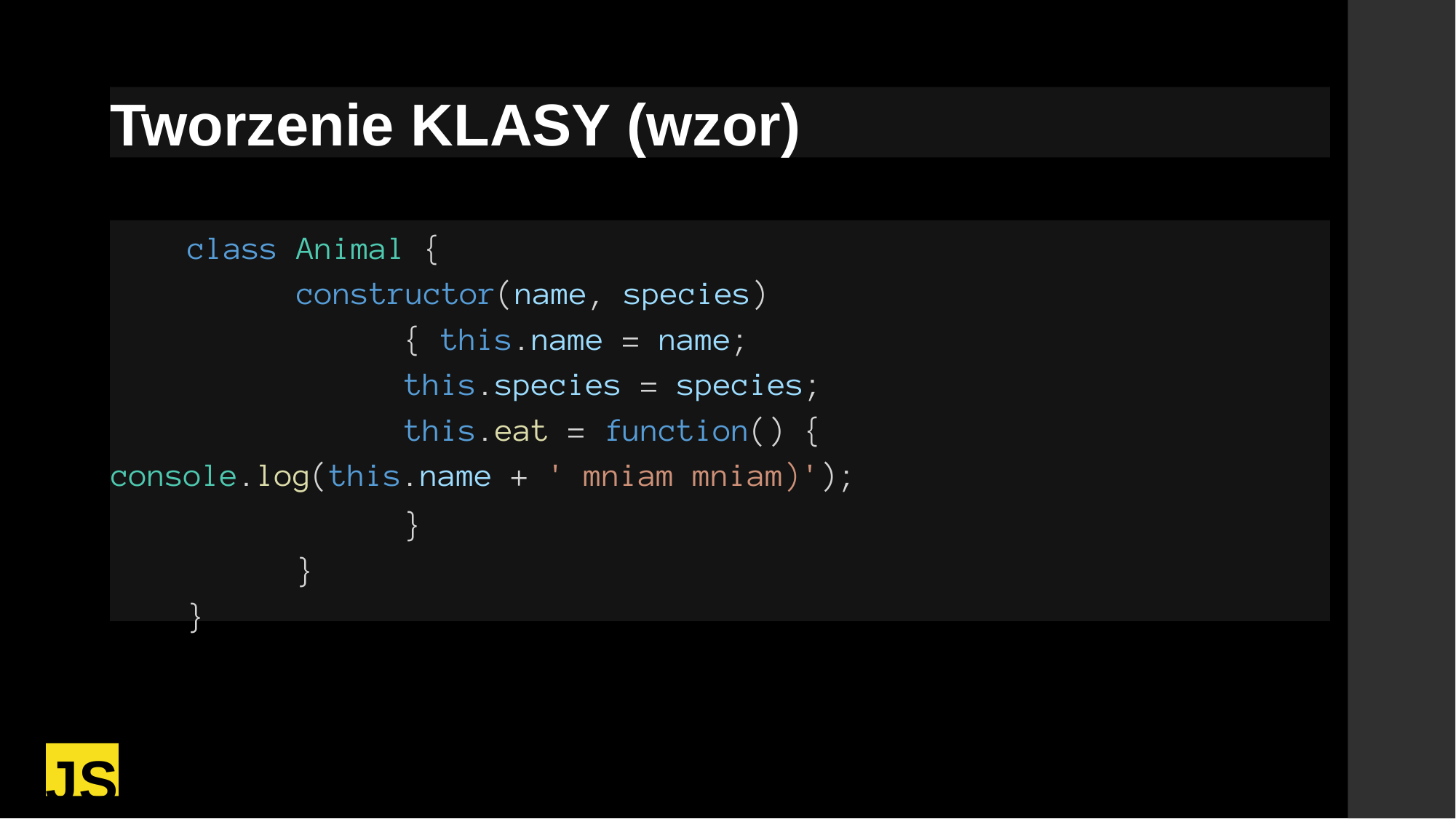

Tworzenie KLASY (wzor)
class Animal {
constructor(name, species) { this.name = name; this.species = species; this.eat = function() {
console.log(this.name + ' mniam mniam)');
}
}
}
JS